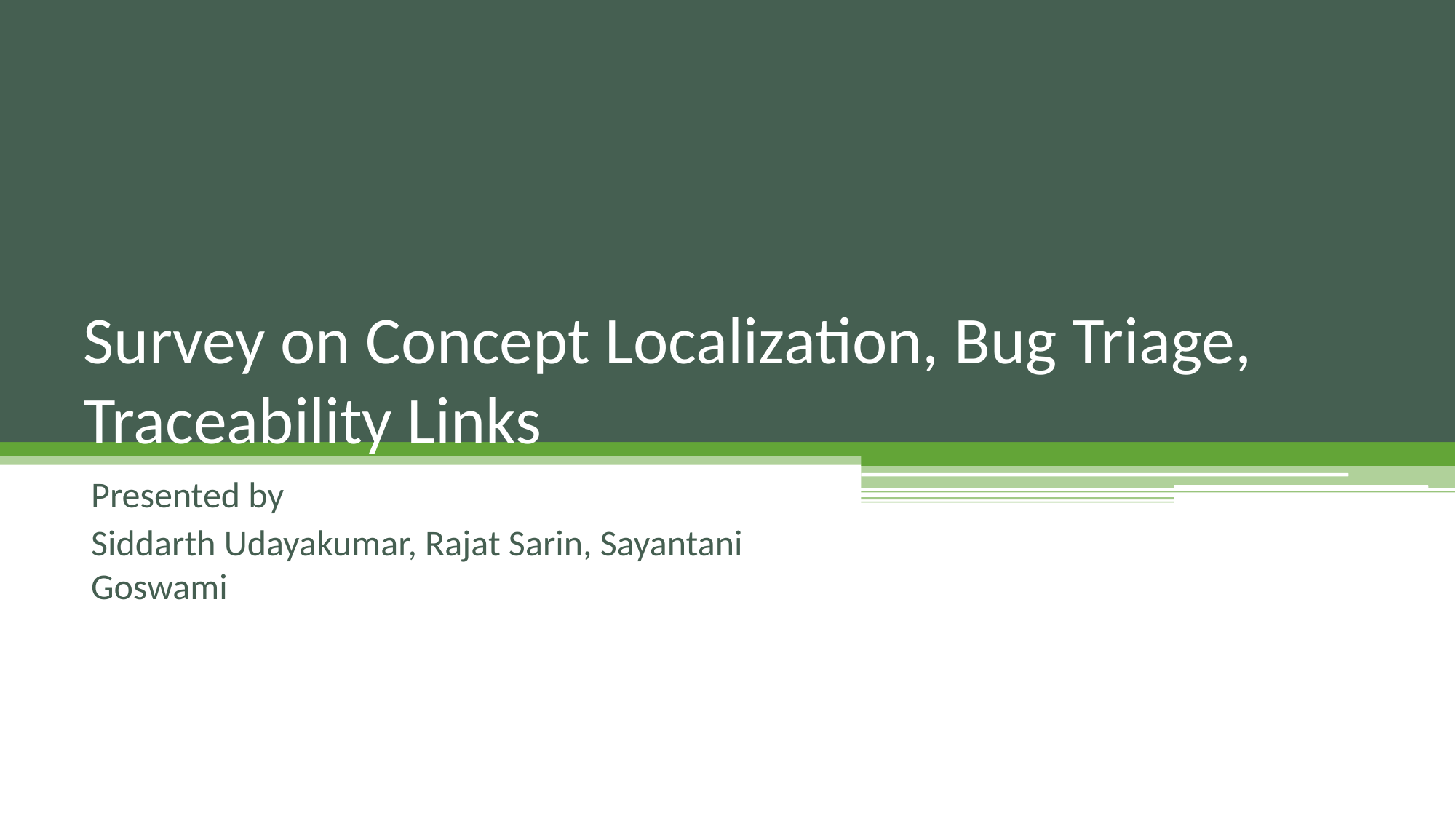

# Survey on Concept Localization, Bug Triage, Traceability Links
Presented by
Siddarth Udayakumar, Rajat Sarin, Sayantani Goswami